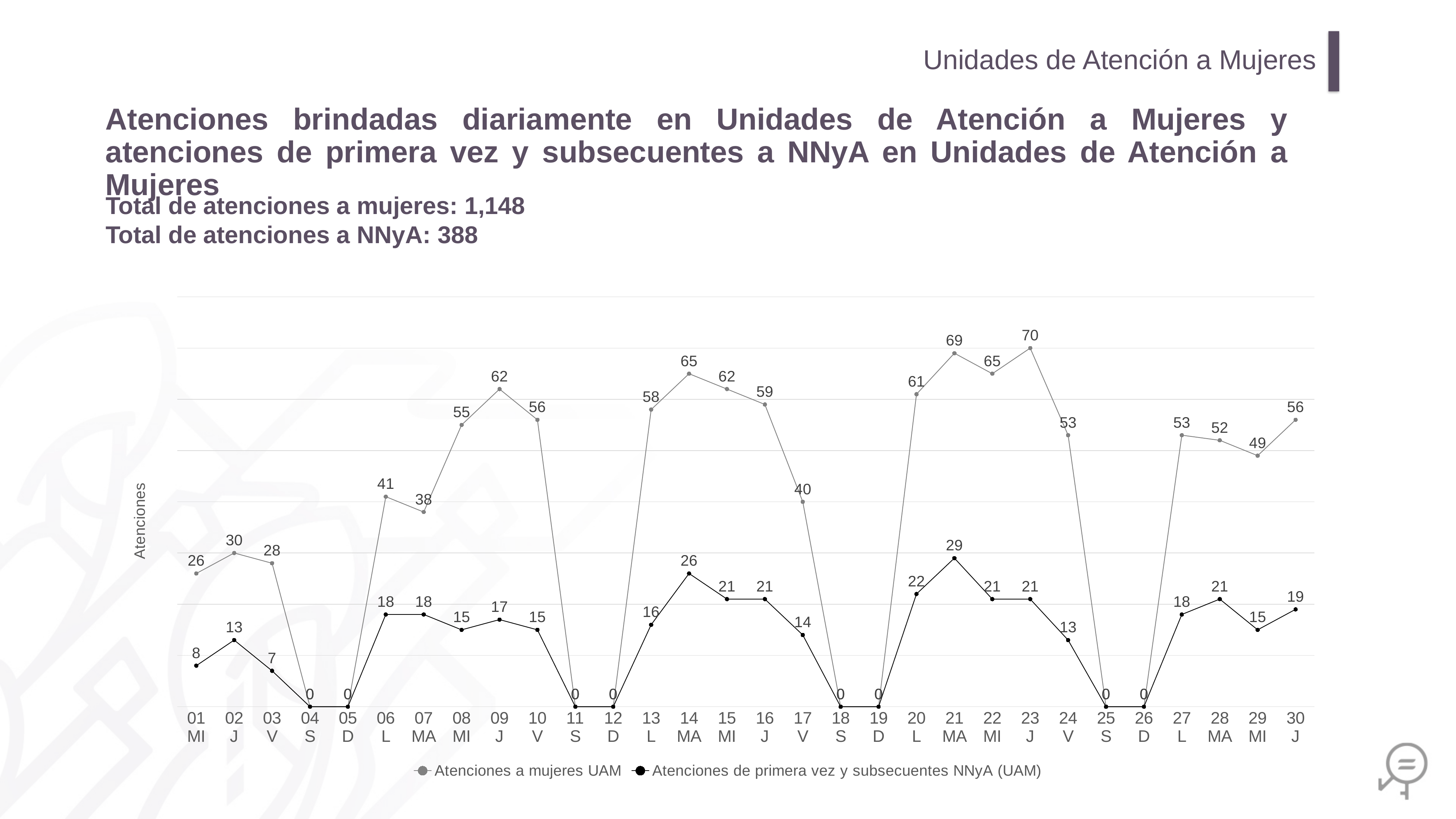

Unidades de Atención a Mujeres
Atenciones brindadas diariamente en Unidades de Atención a Mujeres y atenciones de primera vez y subsecuentes a NNyA en Unidades de Atención a Mujeres
Total de atenciones a mujeres: 1,148
Total de atenciones a NNyA: 388

### Chart

| Category | Atenciones a mujeres UAM | Atenciones de primera vez y subsecuentes NNyA (UAM) |
|---|---|---|
| 01
MI | 26.0 | 8.0 |
| 02
J | 30.0 | 13.0 |
| 03
V | 28.0 | 7.0 |
| 04
S | 0.0 | 0.0 |
| 05
D | 0.0 | 0.0 |
| 06
L | 41.0 | 18.0 |
| 07
MA | 38.0 | 18.0 |
| 08
MI | 55.0 | 15.0 |
| 09
J | 62.0 | 17.0 |
| 10
V | 56.0 | 15.0 |
| 11
S | 0.0 | 0.0 |
| 12
D | 0.0 | 0.0 |
| 13
L | 58.0 | 16.0 |
| 14
MA | 65.0 | 26.0 |
| 15
MI | 62.0 | 21.0 |
| 16
J | 59.0 | 21.0 |
| 17
V | 40.0 | 14.0 |
| 18
S | 0.0 | 0.0 |
| 19
D | 0.0 | 0.0 |
| 20
L | 61.0 | 22.0 |
| 21
MA | 69.0 | 29.0 |
| 22
MI | 65.0 | 21.0 |
| 23
J | 70.0 | 21.0 |
| 24
V | 53.0 | 13.0 |
| 25
S | 0.0 | 0.0 |
| 26
D | 0.0 | 0.0 |
| 27
L | 53.0 | 18.0 |
| 28
MA | 52.0 | 21.0 |
| 29
MI | 49.0 | 15.0 |
| 30
J | 56.0 | 19.0 |